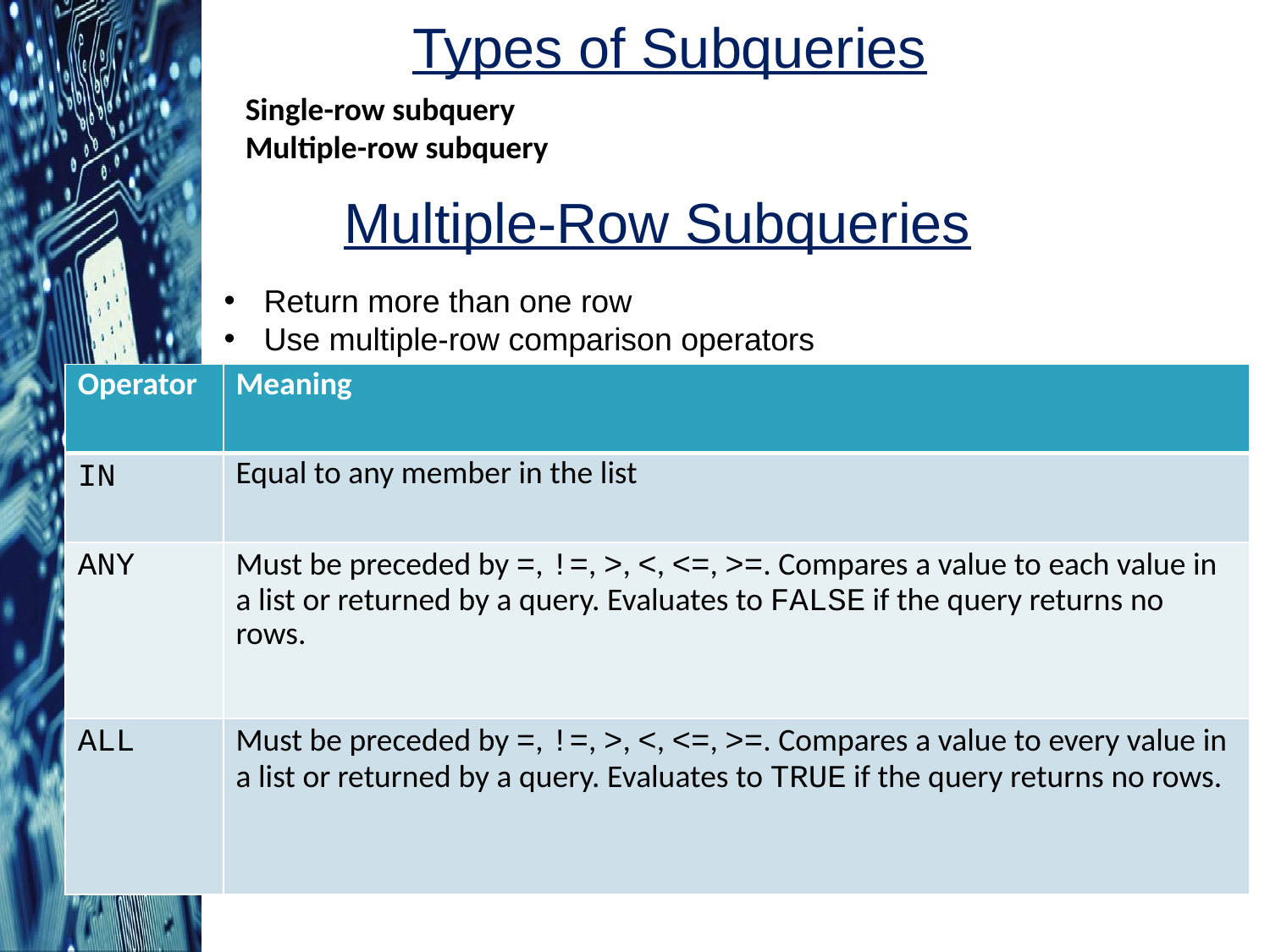

Types of Subqueries
Single-row subquery
Multiple-row subquery
Multiple-Row Subqueries
Return more than one row
Use multiple-row comparison operators

| Operator | Meaning |
| --- | --- |
| IN | Equal to any member in the list |
| ANY | Must be preceded by =, !=, >, <, <=, >=. Compares a value to each value in a list or returned by a query. Evaluates to FALSE if the query returns no rows. |
| ALL | Must be preceded by =, !=, >, <, <=, >=. Compares a value to every value in a list or returned by a query. Evaluates to TRUE if the query returns no rows. |